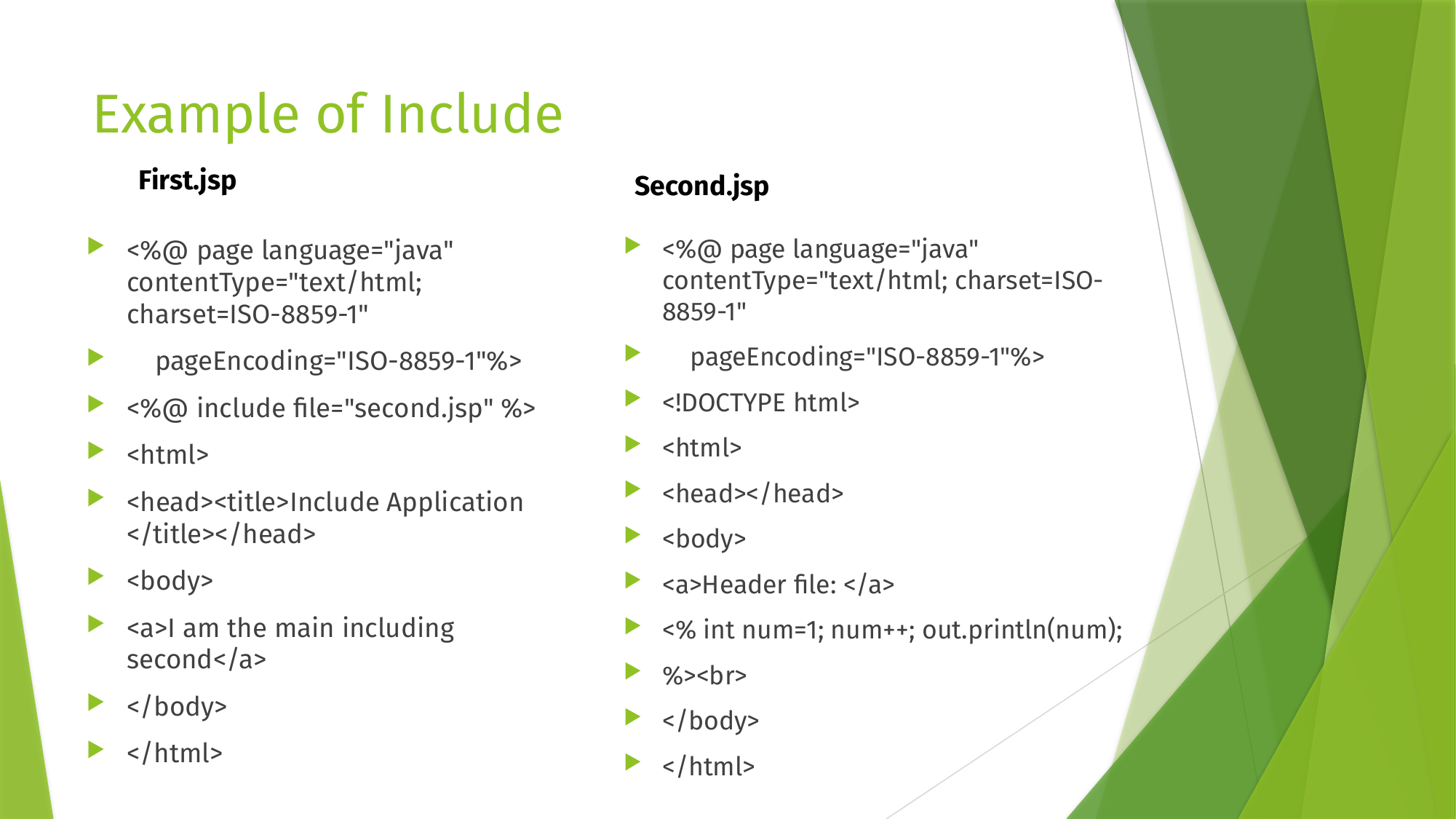

# Example of Include
First.jsp
Second.jsp
<%@ page language="java" contentType="text/html; charset=ISO-8859-1"
    pageEncoding="ISO-8859-1"%>
<%@ include file="second.jsp" %>
<html>
<head><title>Include Application </title></head>
<body>
<a>I am the main including second</a>
</body>
</html>
<%@ page language="java" contentType="text/html; charset=ISO-8859-1"
    pageEncoding="ISO-8859-1"%>
<!DOCTYPE html>
<html>
<head></head>
<body>
<a>Header file: </a>
<% int num=1; num++; out.println(num);
%><br>
</body>
</html>